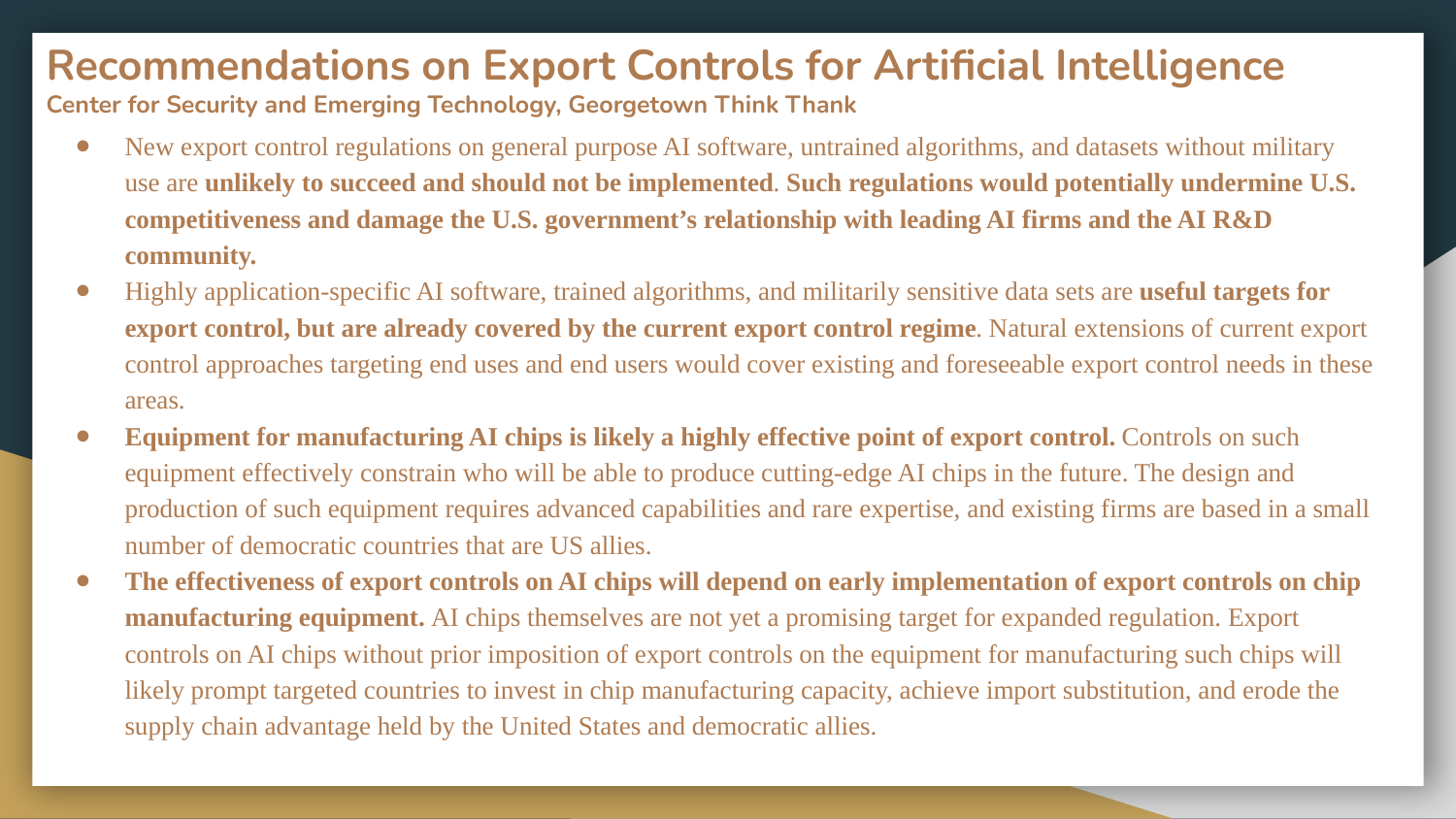

# Recommendations on Export Controls for Artificial Intelligence
Center for Security and Emerging Technology, Georgetown Think Thank

New export control regulations on general purpose AI software, untrained algorithms, and datasets without military use are unlikely to succeed and should not be implemented. Such regulations would potentially undermine U.S. competitiveness and damage the U.S. government’s relationship with leading AI firms and the AI R&D community.
Highly application-specific AI software, trained algorithms, and militarily sensitive data sets are useful targets for export control, but are already covered by the current export control regime. Natural extensions of current export control approaches targeting end uses and end users would cover existing and foreseeable export control needs in these areas.
Equipment for manufacturing AI chips is likely a highly effective point of export control. Controls on such equipment effectively constrain who will be able to produce cutting-edge AI chips in the future. The design and production of such equipment requires advanced capabilities and rare expertise, and existing firms are based in a small number of democratic countries that are US allies.
The effectiveness of export controls on AI chips will depend on early implementation of export controls on chip manufacturing equipment. AI chips themselves are not yet a promising target for expanded regulation. Export controls on AI chips without prior imposition of export controls on the equipment for manufacturing such chips will likely prompt targeted countries to invest in chip manufacturing capacity, achieve import substitution, and erode the supply chain advantage held by the United States and democratic allies.